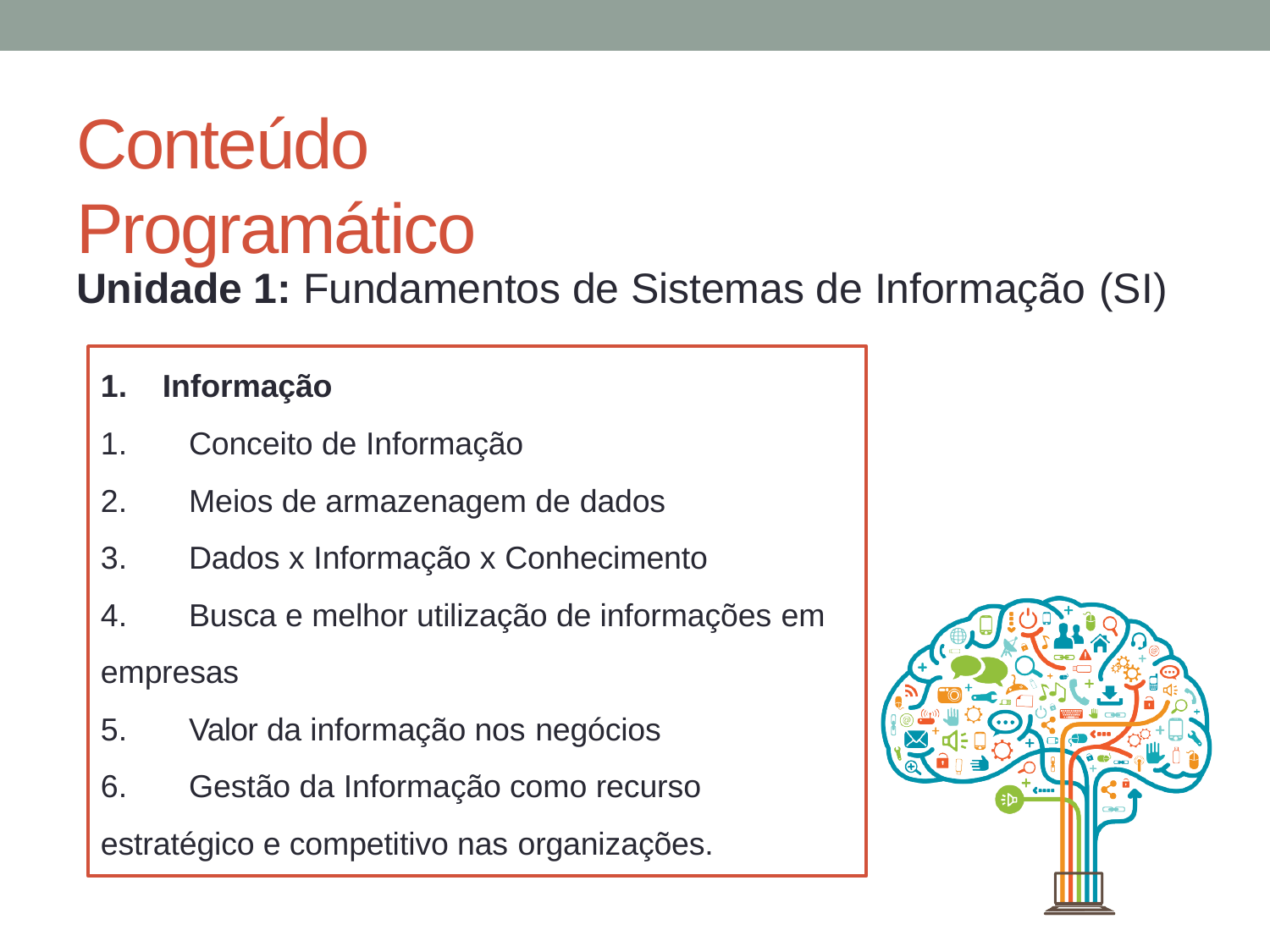

# Conteúdo Programático
Unidade 1: Fundamentos de Sistemas de Informação (SI)

Informação
Conceito de Informação
Meios de armazenagem de dados
Dados x Informação x Conhecimento
Busca e melhor utilização de informações em
empresas
Valor da informação nos negócios
Gestão da Informação como recurso
estratégico e competitivo nas organizações.